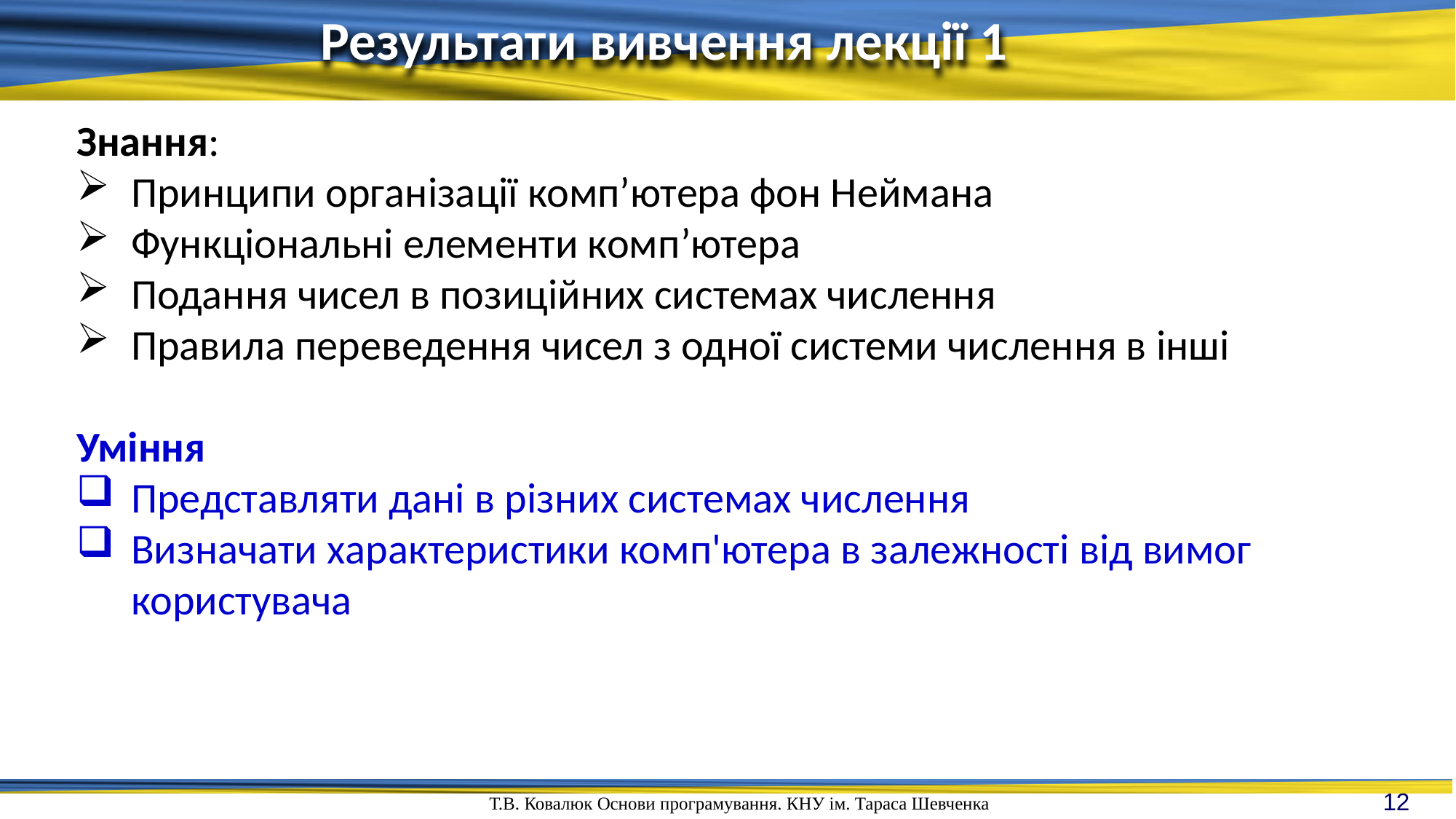

Результати вивчення лекції 1
Знання:
Принципи організації комп’ютера фон Неймана
Функціональні елементи комп’ютера
Подання чисел в позиційних системах числення
Правила переведення чисел з одної системи числення в інші

Уміння
Представляти дані в різних системах числення
Визначати характеристики комп'ютера в залежності від вимог користувача